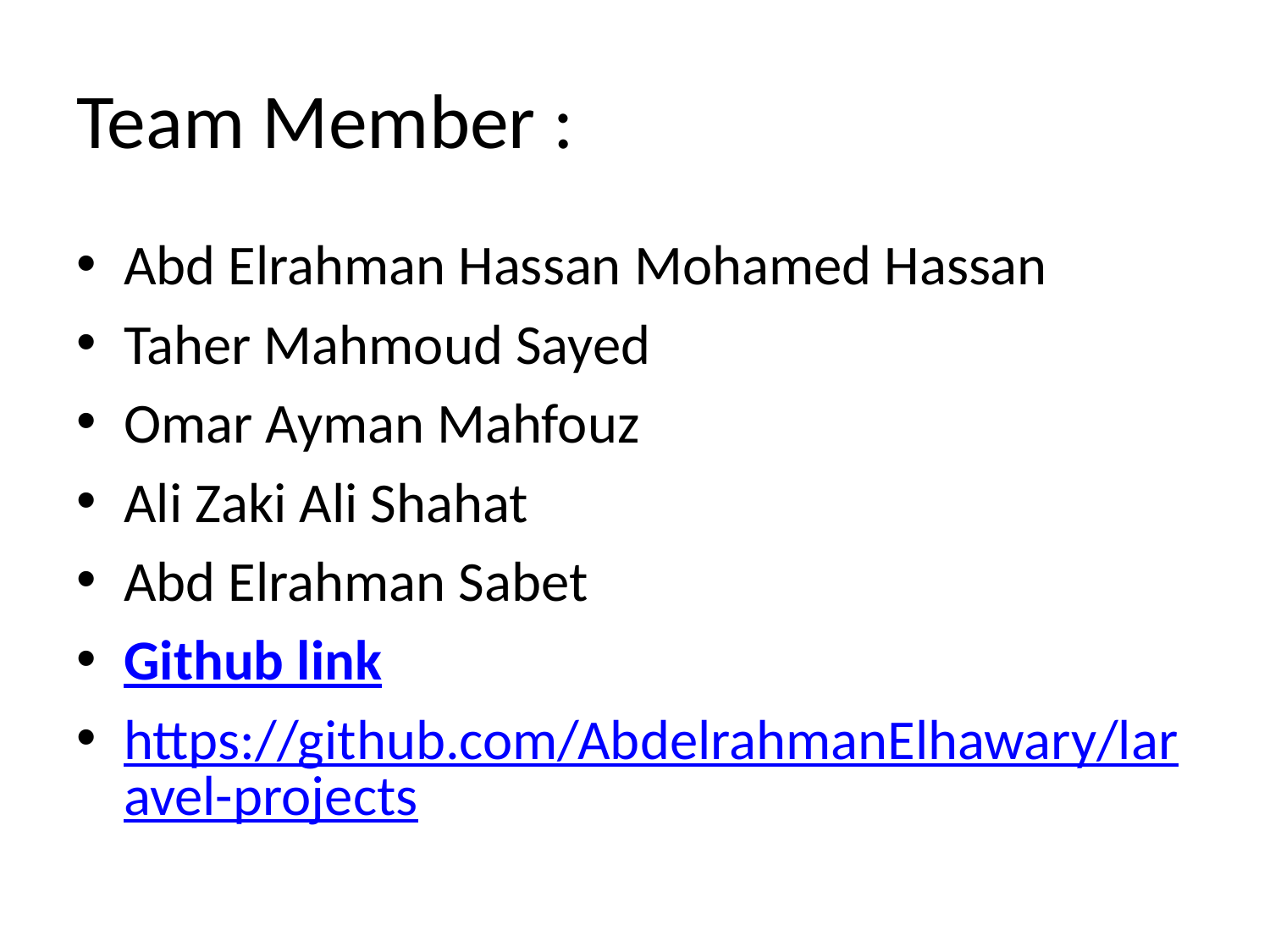

# Team Member :
Abd Elrahman Hassan Mohamed Hassan
Taher Mahmoud Sayed
Omar Ayman Mahfouz
Ali Zaki Ali Shahat
Abd Elrahman Sabet
Github link
https://github.com/AbdelrahmanElhawary/laravel-projects